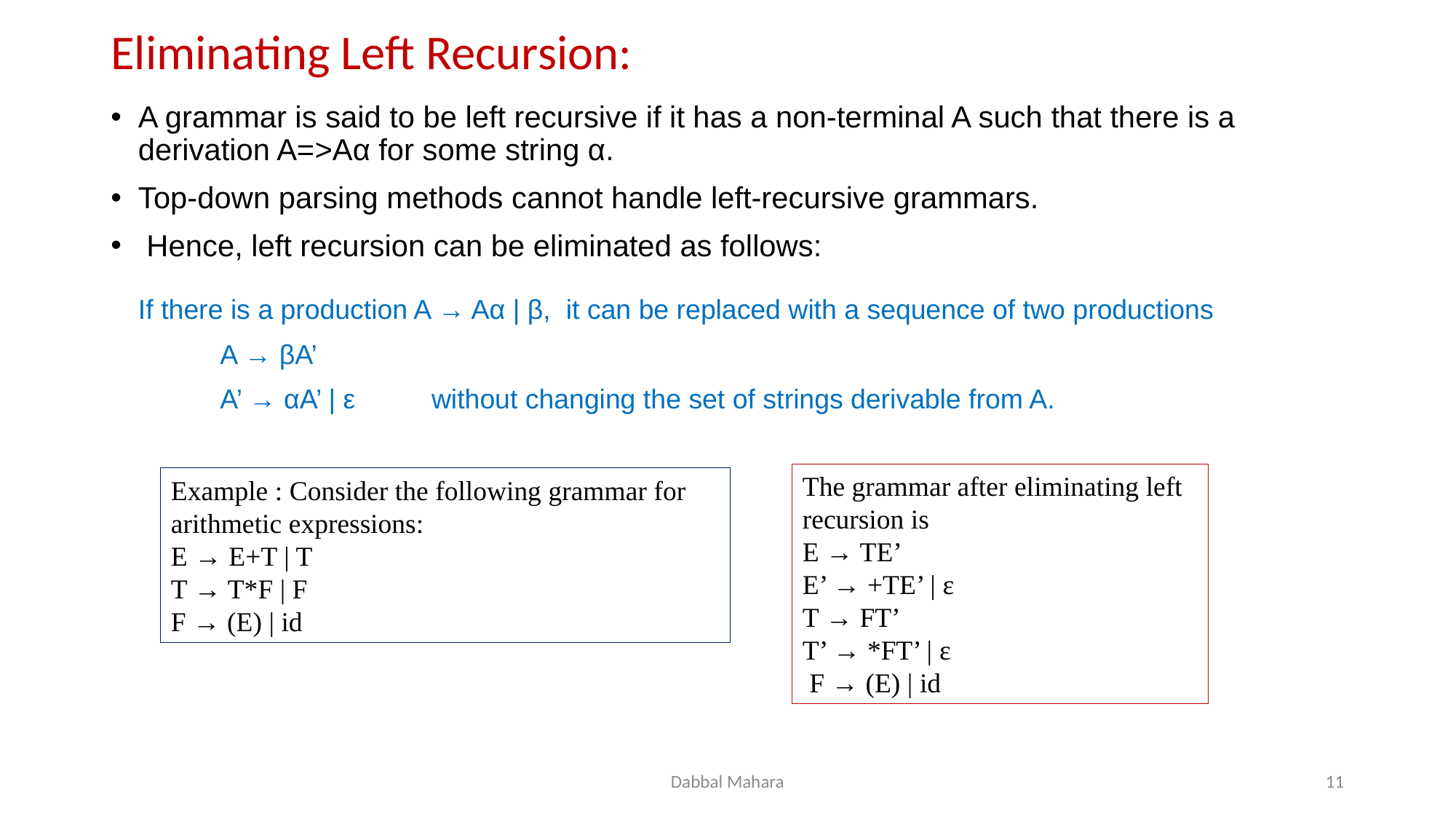

# Eliminating Left Recursion:
A grammar is said to be left recursive if it has a non-terminal A such that there is a derivation A=>Aα for some string α.
Top-down parsing methods cannot handle left-recursive grammars.
 Hence, left recursion can be eliminated as follows:
If there is a production A → Aα | β,  it can be replaced with a sequence of two productions
	A → βA’
	A’ → αA’ | ε          without changing the set of strings derivable from A.
The grammar after eliminating left recursion is
E → TE’
E’ → +TE’ | ε
T → FT’
T’ → *FT’ | ε
 F → (E) | id
Example : Consider the following grammar for arithmetic expressions:
E → E+T | T
T → T*F | F
F → (E) | id
Dabbal Mahara
11